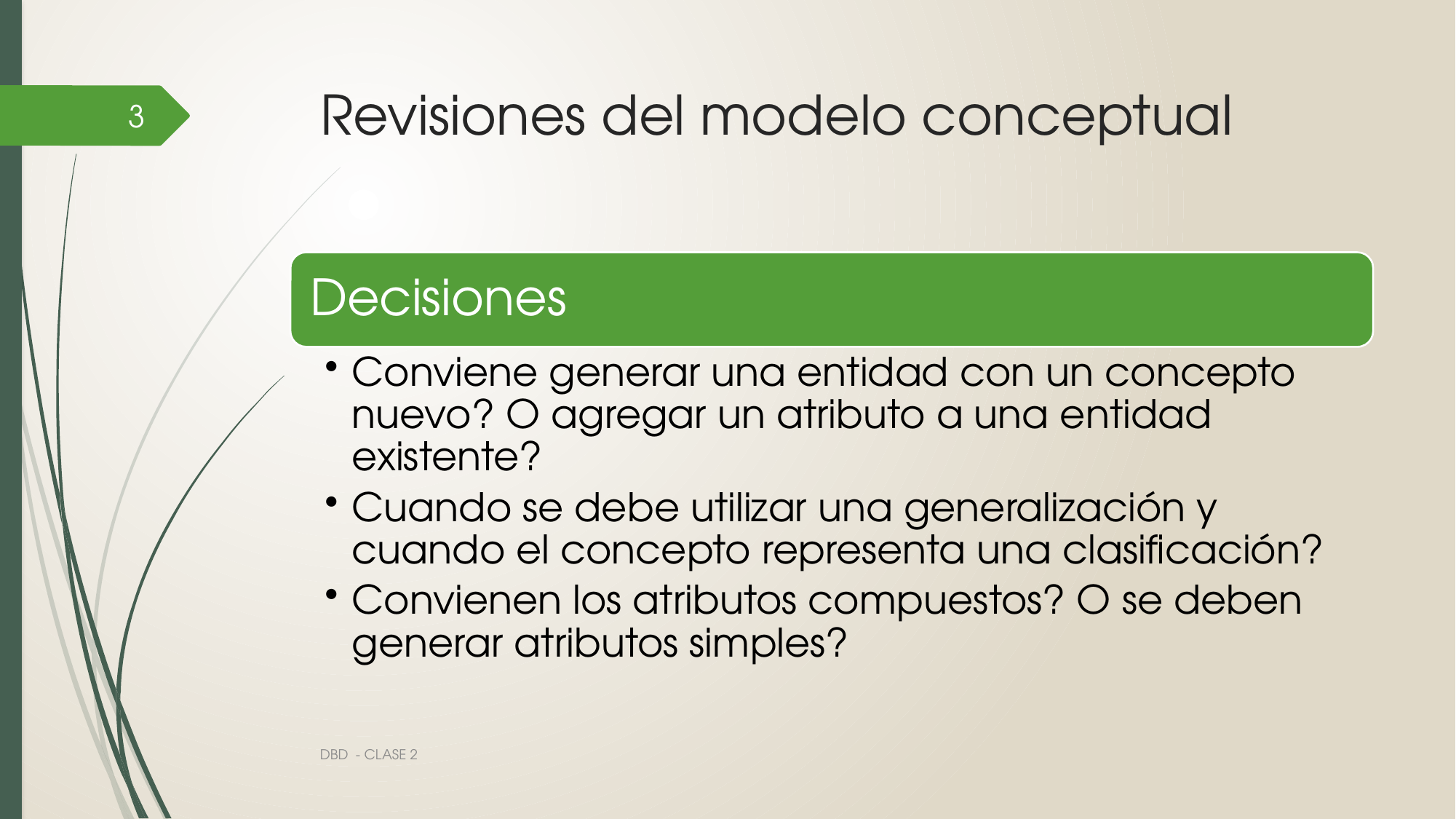

# Revisiones del modelo conceptual
3
Decisiones
Conviene generar una entidad con un concepto nuevo? O agregar un atributo a una entidad existente?
Cuando se debe utilizar una generalización y cuando el concepto representa una clasificación?
Convienen los atributos compuestos? O se deben generar atributos simples?
DBD  - CLASE 2